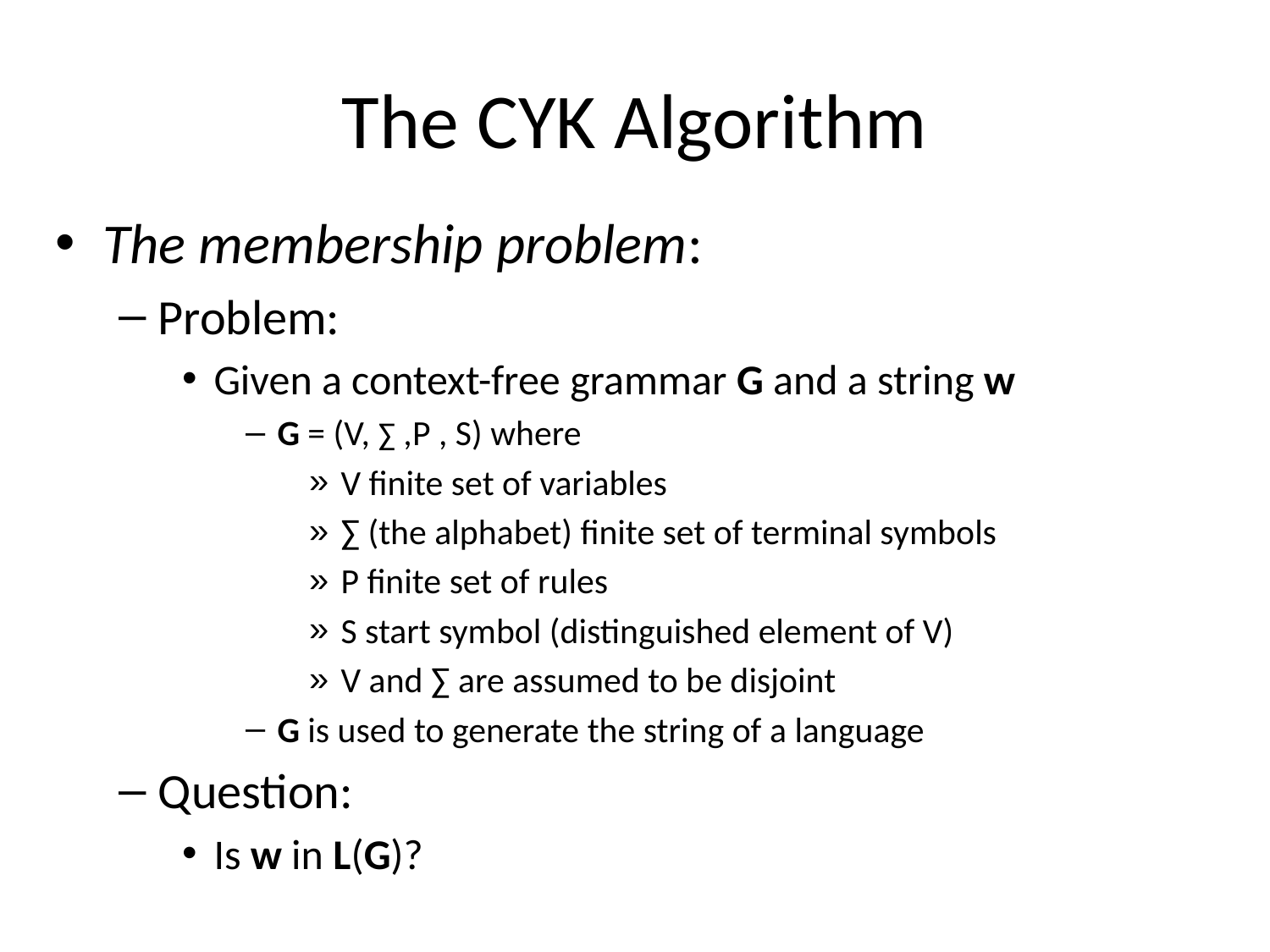

# The CYK Algorithm
The membership problem:
Problem:
Given a context-free grammar G and a string w
G = (V, ∑ ,P , S) where
V finite set of variables
∑ (the alphabet) finite set of terminal symbols
P finite set of rules
S start symbol (distinguished element of V)
V and ∑ are assumed to be disjoint
G is used to generate the string of a language
Question:
Is w in L(G)?